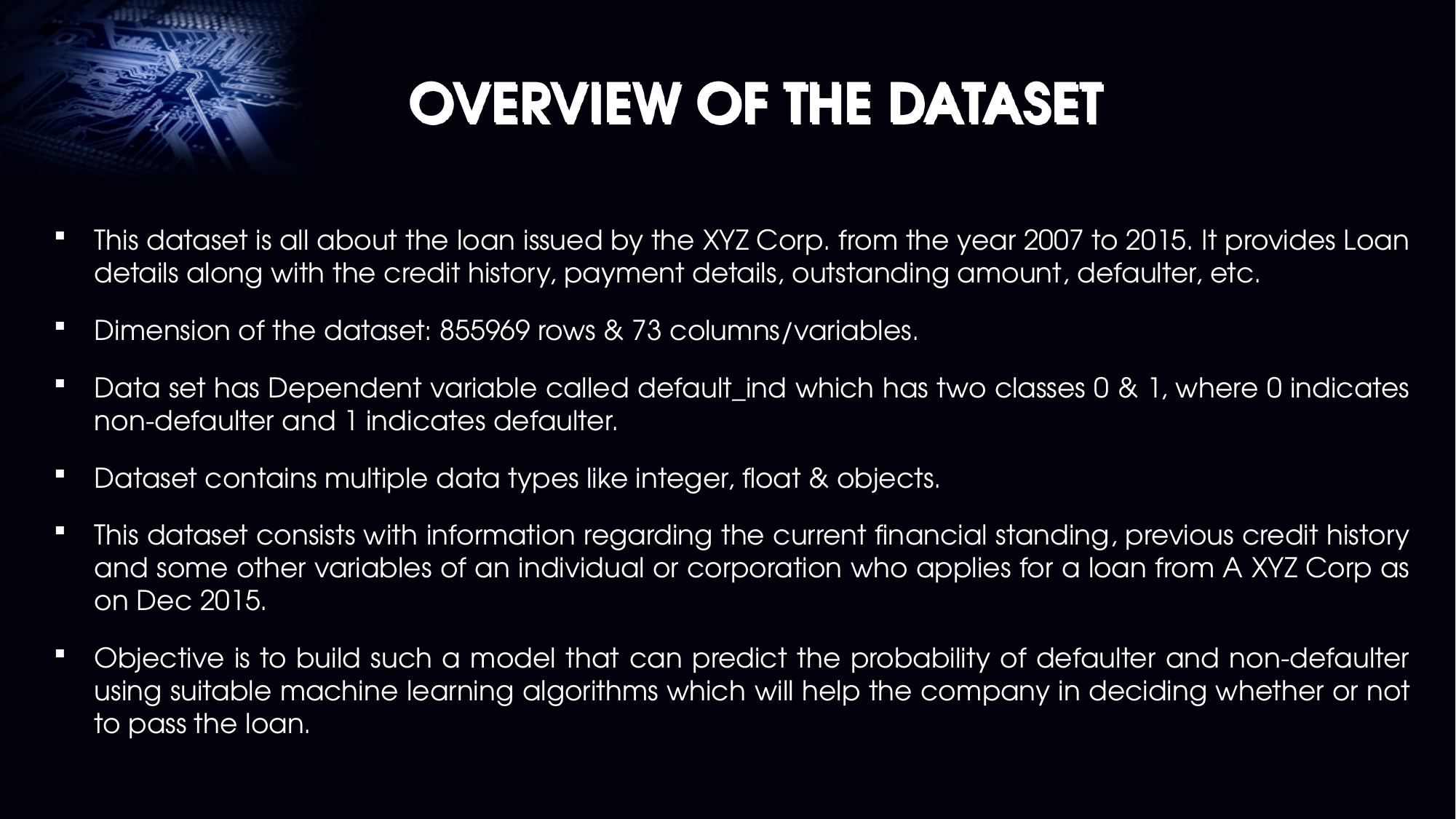

# OVERVIEW OF THE DATASET
This dataset is all about the loan issued by the XYZ Corp. from the year 2007 to 2015. It provides Loan details along with the credit history, payment details, outstanding amount, defaulter, etc.

Dimension of the dataset: 855969 rows & 73 columns/variables.

Data set has Dependent variable called default_ind which has two classes 0 & 1, where 0 indicates non-defaulter and 1 indicates defaulter.

Dataset contains multiple data types like integer, float & objects.

This dataset consists with information regarding the current financial standing, previous credit history and some other variables of an individual or corporation who applies for a loan from A XYZ Corp as on Dec 2015.

Objective is to build such a model that can predict the probability of defaulter and non-defaulter using suitable machine learning algorithms which will help the company in deciding whether or not to pass the loan.